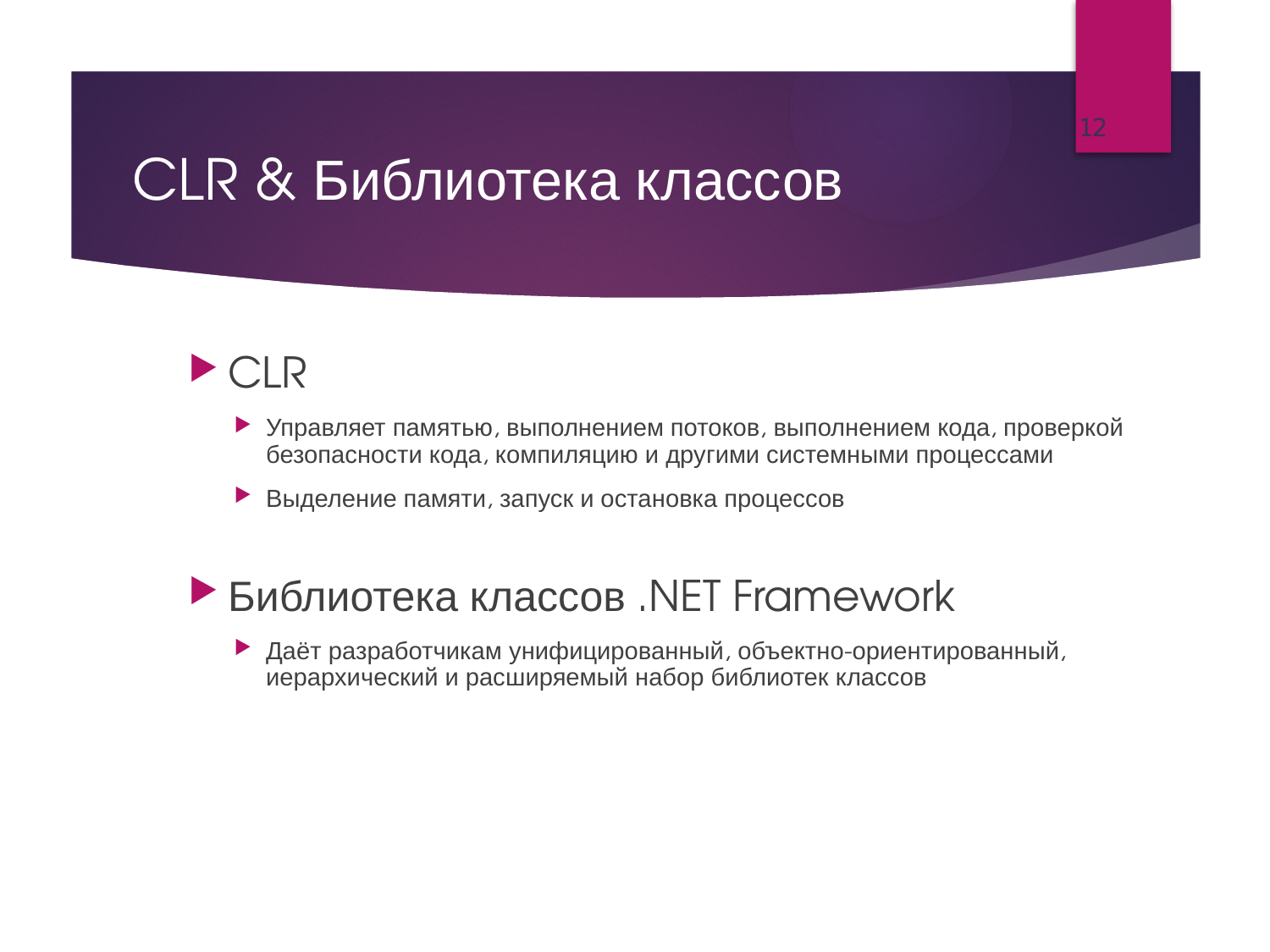

12
# CLR & Библиотека классов
CLR
Управляет памятью, выполнением потоков, выполнением кода, проверкой безопасности кода, компиляцию и другими системными процессами
Выделение памяти, запуск и остановка процессов

Библиотека классов .NET Framework
Даёт разработчикам унифицированный, объектно-ориентированный, иерархический и расширяемый набор библиотек классов